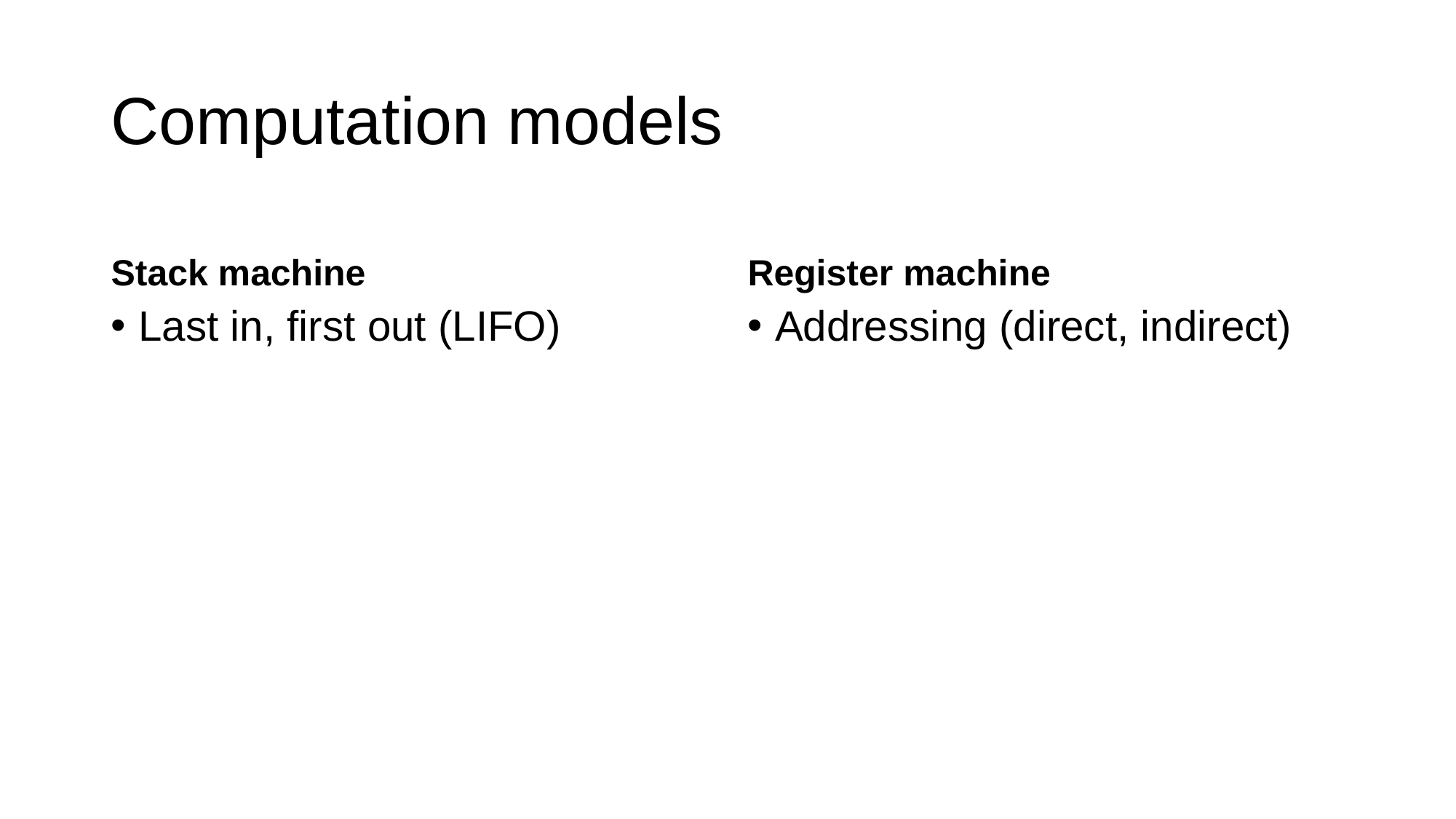

# Computation models
Stack machine
Register machine
Last in, first out (LIFO)

Addressing (direct, indirect)